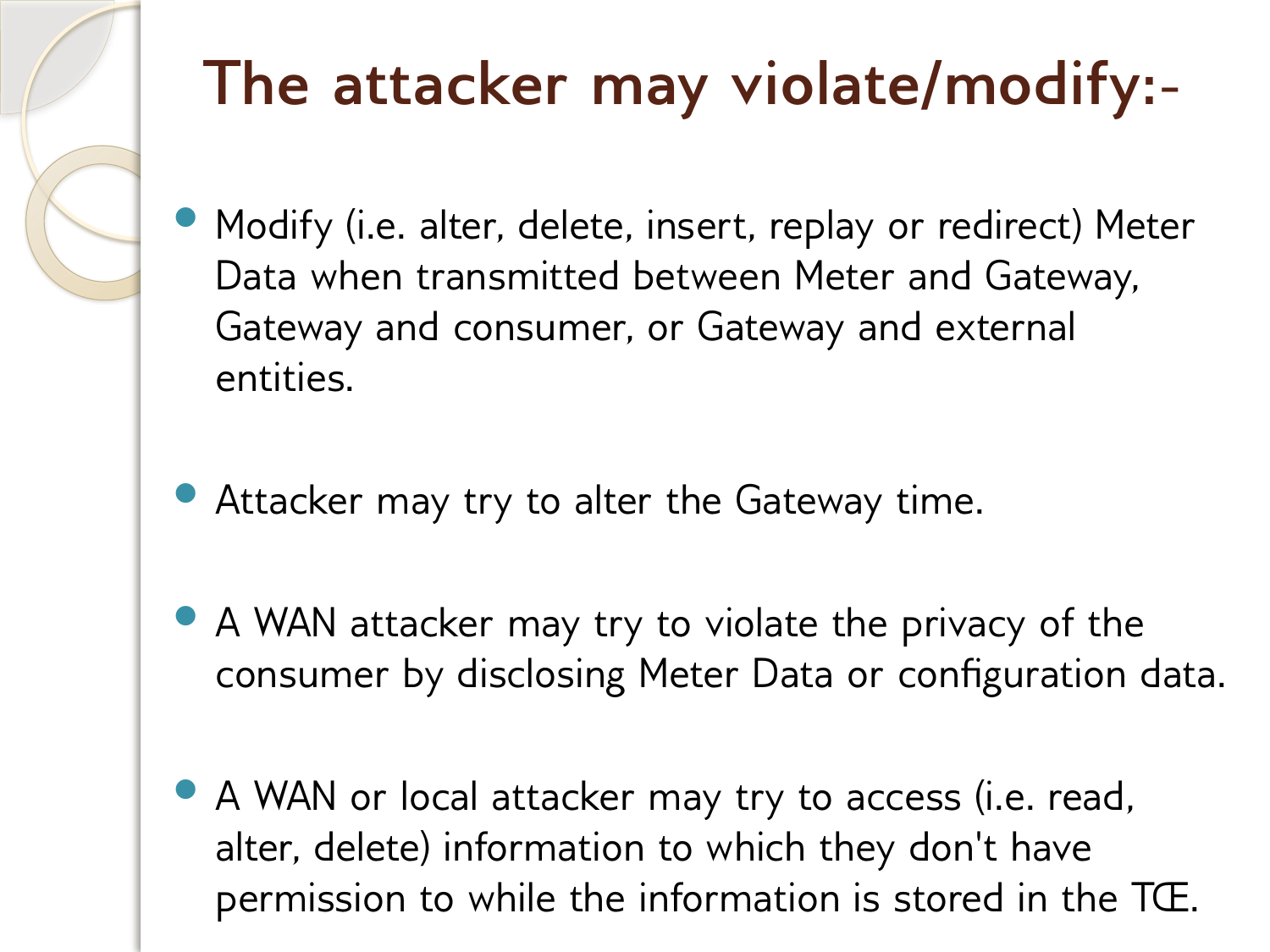

# The attacker may violate/modify:-
Modify (i.e. alter, delete, insert, replay or redirect) Meter Data when transmitted between Meter and Gateway, Gateway and consumer, or Gateway and external entities.

Attacker may try to alter the Gateway time.

A WAN attacker may try to violate the privacy of the consumer by disclosing Meter Data or configuration data.

A WAN or local attacker may try to access (i.e. read, alter, delete) information to which they don't have permission to while the information is stored in the TOE.